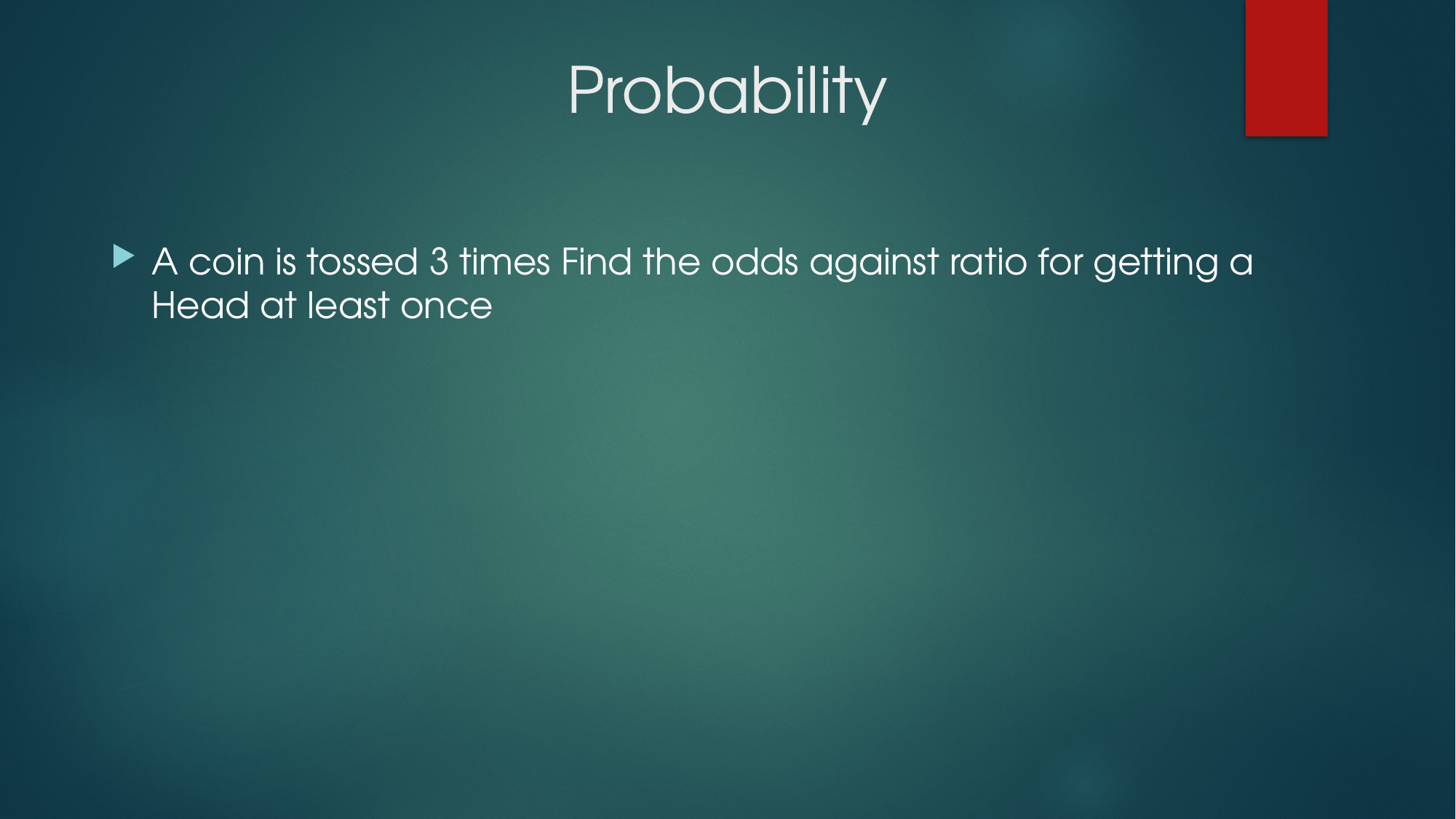

# Probability

A coin is tossed 3 times Find the odds against ratio for getting a Head at least once